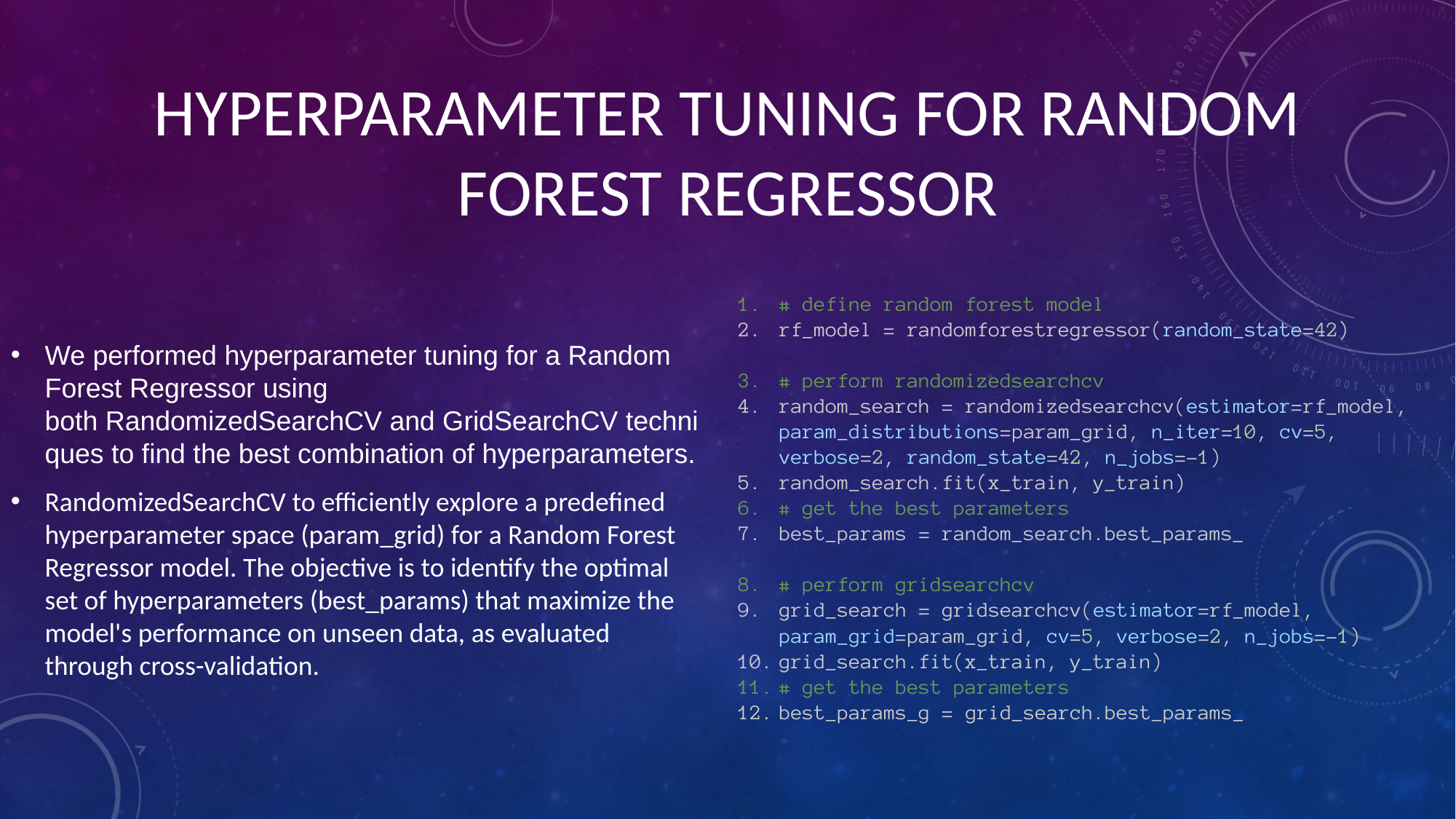

# HYPERPARAMETER TUNING FOR random fOREST REGRESSOR
# define random forest model
rf_model = randomforestregressor(random_state=42)

# perform randomizedsearchcv
random_search = randomizedsearchcv(estimator=rf_model, param_distributions=param_grid, n_iter=10, cv=5, verbose=2, random_state=42, n_jobs=-1)
random_search.fit(x_train, y_train)
# get the best parameters
best_params = random_search.best_params_

# perform gridsearchcv
grid_search = gridsearchcv(estimator=rf_model, param_grid=param_grid, cv=5, verbose=2, n_jobs=-1)
grid_search.fit(x_train, y_train)
# get the best parameters
best_params_g = grid_search.best_params_
We performed hyperparameter tuning for a Random Forest Regressor using both RandomizedSearchCV and GridSearchCV techniques to find the best combination of hyperparameters.
RandomizedSearchCV to efficiently explore a predefined hyperparameter space (param_grid) for a Random Forest Regressor model. The objective is to identify the optimal set of hyperparameters (best_params) that maximize the model's performance on unseen data, as evaluated through cross-validation.